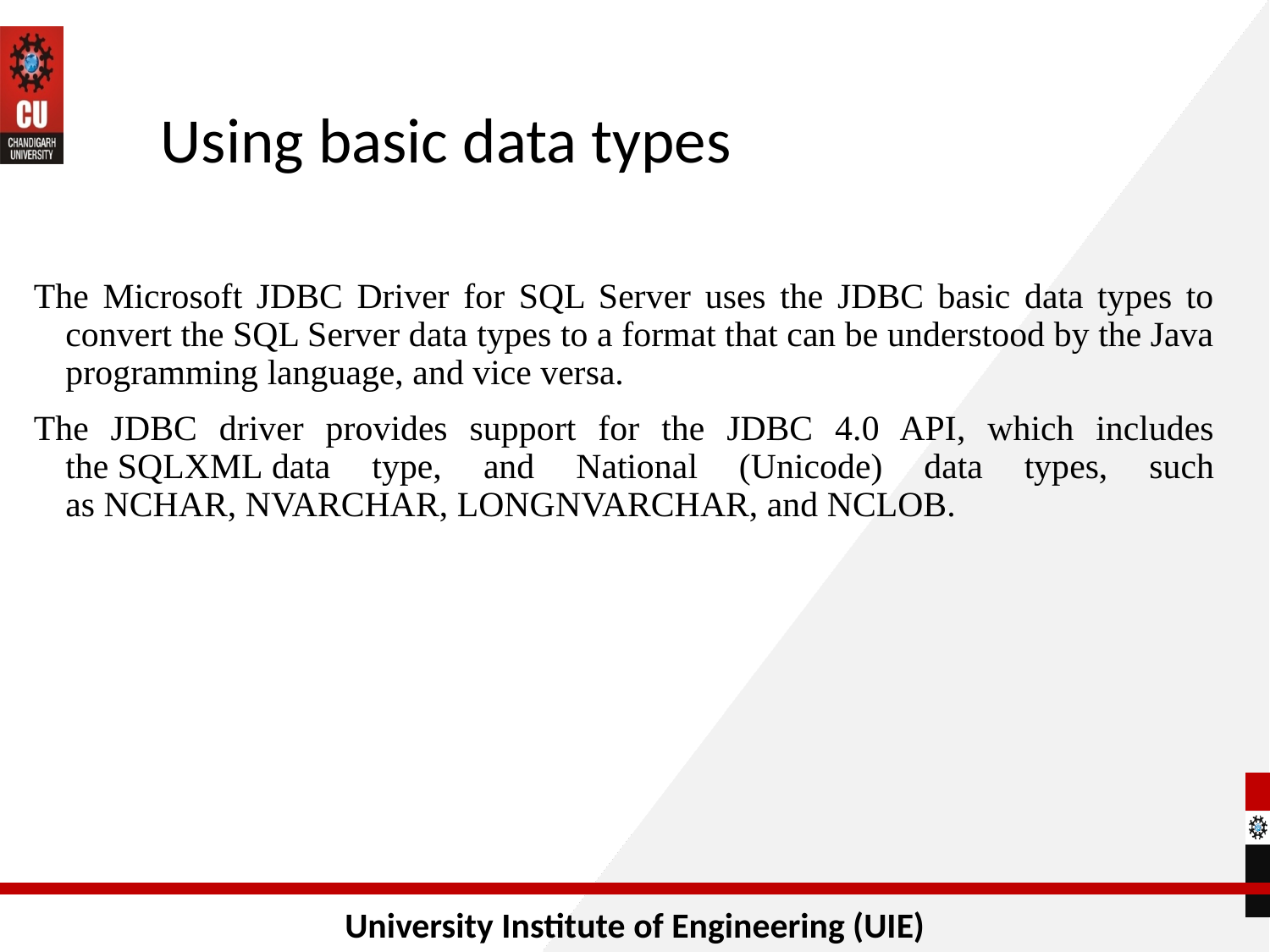

# Using basic data types

The Microsoft JDBC Driver for SQL Server uses the JDBC basic data types to convert the SQL Server data types to a format that can be understood by the Java programming language, and vice versa.
The JDBC driver provides support for the JDBC 4.0 API, which includes the SQLXML data type, and National (Unicode) data types, such as NCHAR, NVARCHAR, LONGNVARCHAR, and NCLOB.